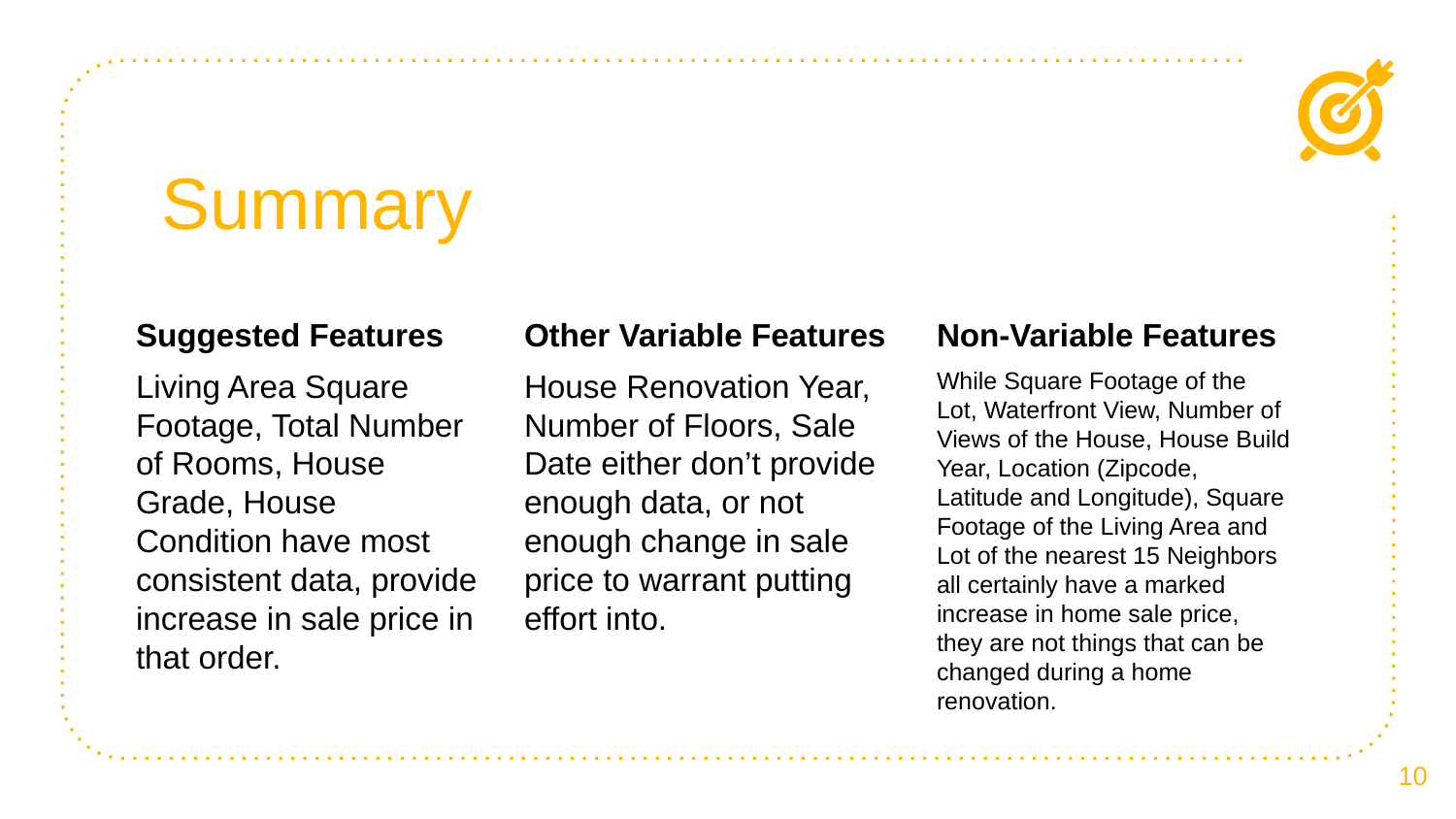

# Summary
Suggested Features
Living Area Square Footage, Total Number of Rooms, House Grade, House Condition have most consistent data, provide increase in sale price in that order.
Other Variable Features
House Renovation Year, Number of Floors, Sale Date either don’t provide enough data, or not enough change in sale price to warrant putting effort into.
Non-Variable Features
While Square Footage of the Lot, Waterfront View, Number of Views of the House, House Build Year, Location (Zipcode, Latitude and Longitude), Square Footage of the Living Area and Lot of the nearest 15 Neighbors all certainly have a marked increase in home sale price, they are not things that can be changed during a home renovation.
10